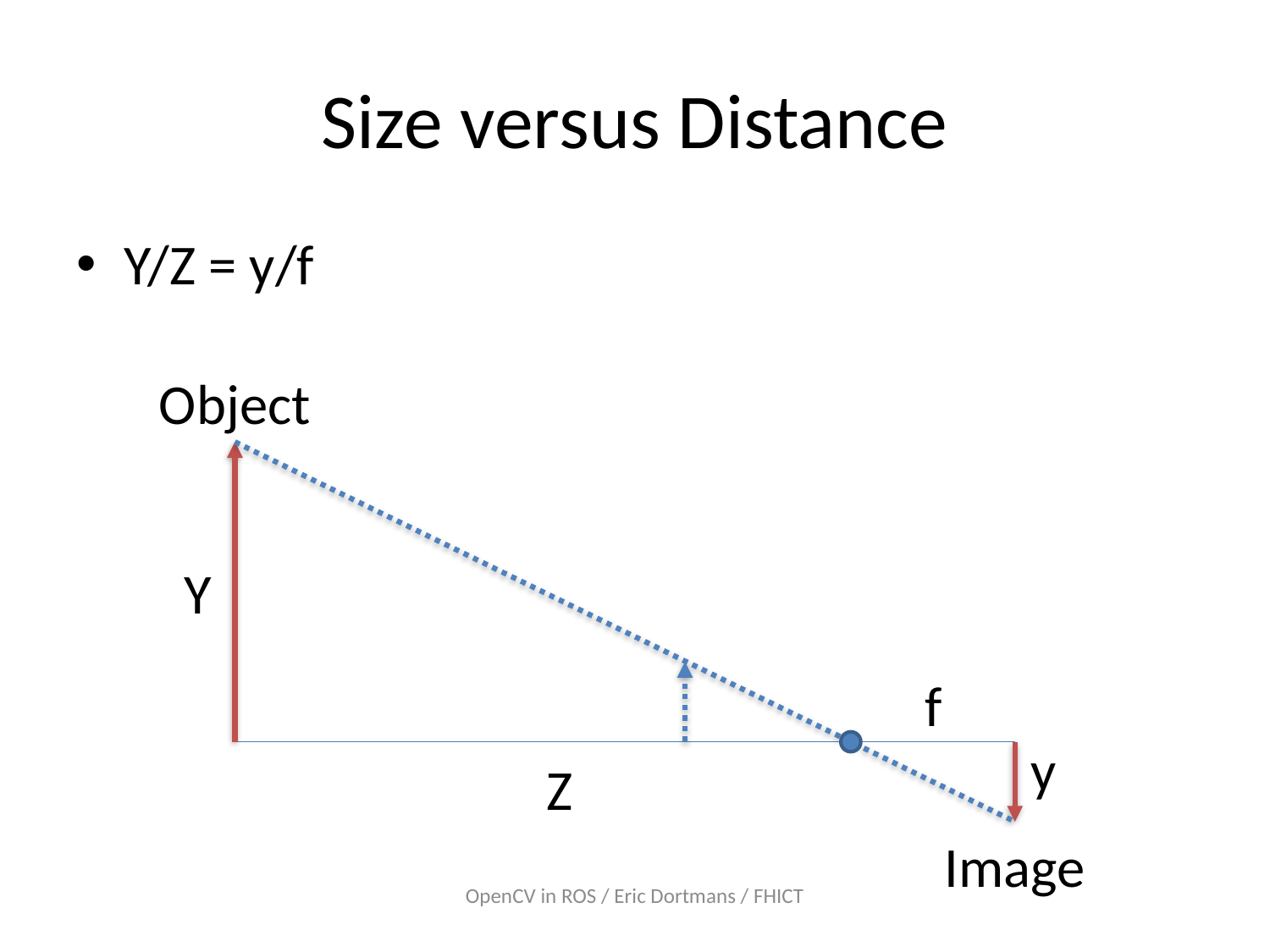

# Size versus Distance
Y/Z = y/f
Object
Y
f
y

Z
Image
OpenCV in ROS / Eric Dortmans / FHICT